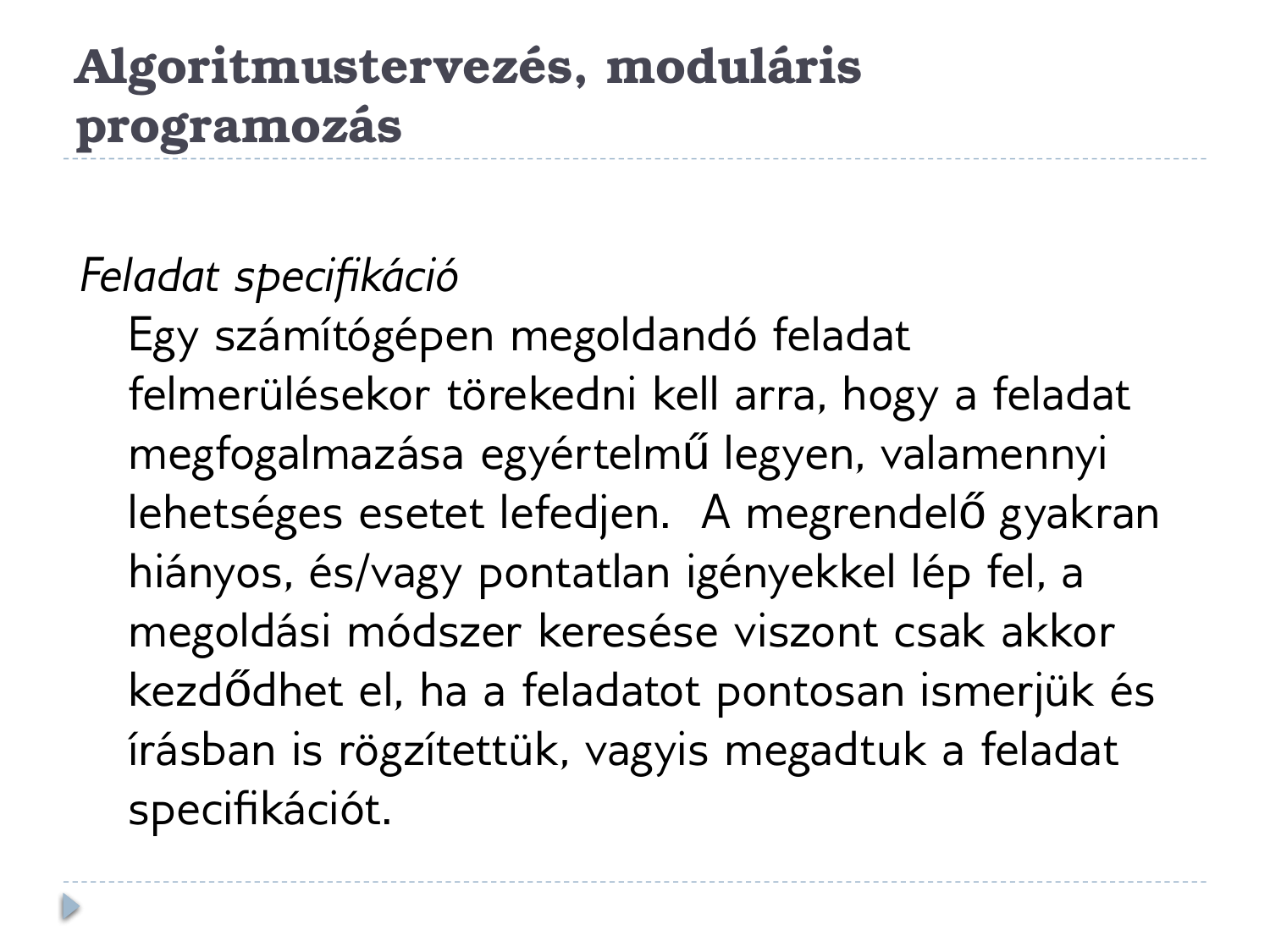

# Algoritmustervezés, moduláris programozás

Feladat specifikáció
Egy számítógépen megoldandó feladat felmerülésekor törekedni kell arra, hogy a feladat megfogalmazása egyértelmű legyen, valamennyi lehetséges esetet lefedjen.  A megrendelő gyakran hiányos, és/vagy pontatlan igényekkel lép fel, a megoldási módszer keresése viszont csak akkor kezdődhet el, ha a feladatot pontosan ismerjük és írásban is rögzítettük, vagyis megadtuk a feladat specifikációt.